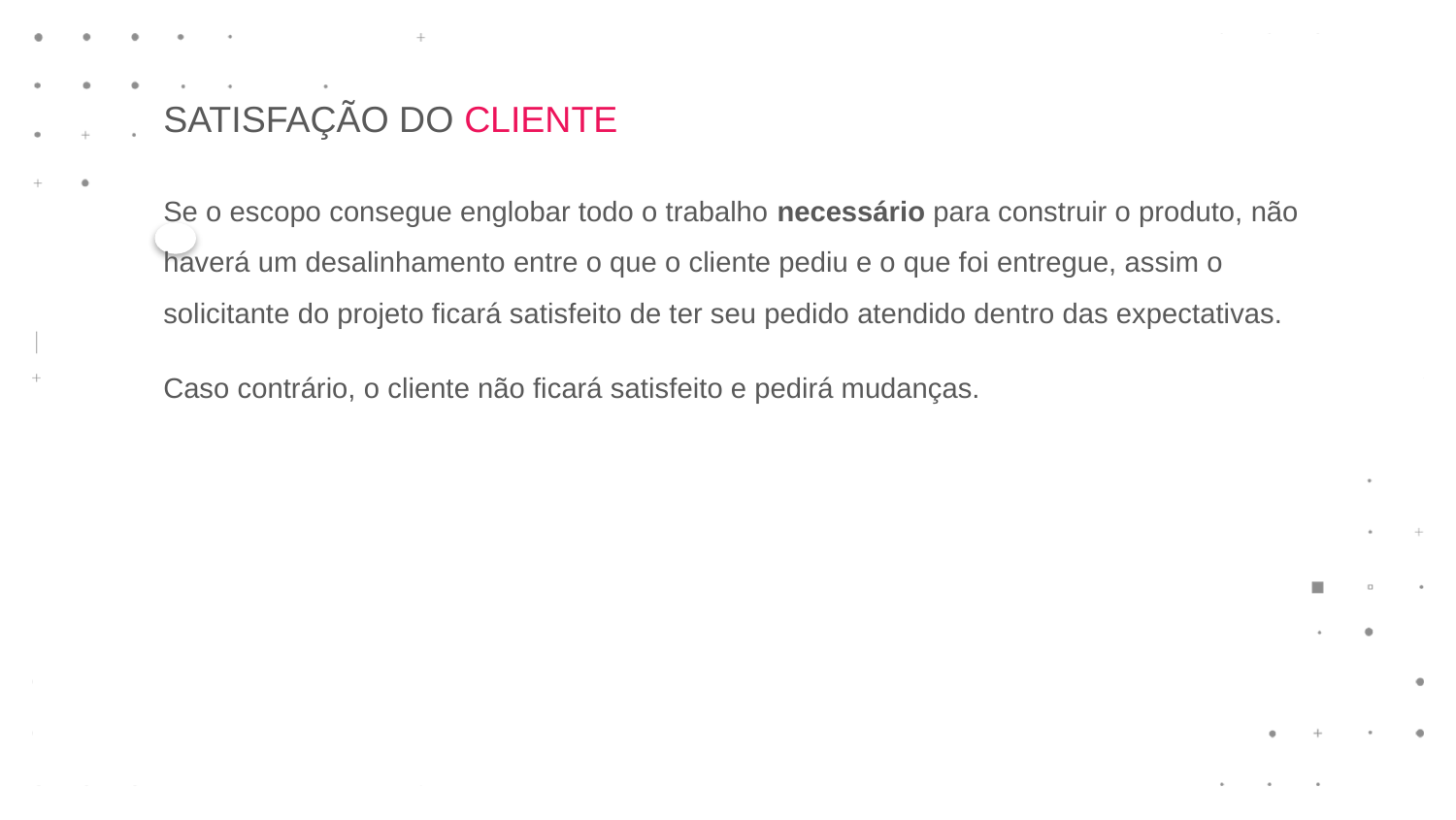

SATISFAÇÃO DO CLIENTE
Se o escopo consegue englobar todo o trabalho necessário para construir o produto, não haverá um desalinhamento entre o que o cliente pediu e o que foi entregue, assim o solicitante do projeto ficará satisfeito de ter seu pedido atendido dentro das expectativas.
Caso contrário, o cliente não ficará satisfeito e pedirá mudanças.